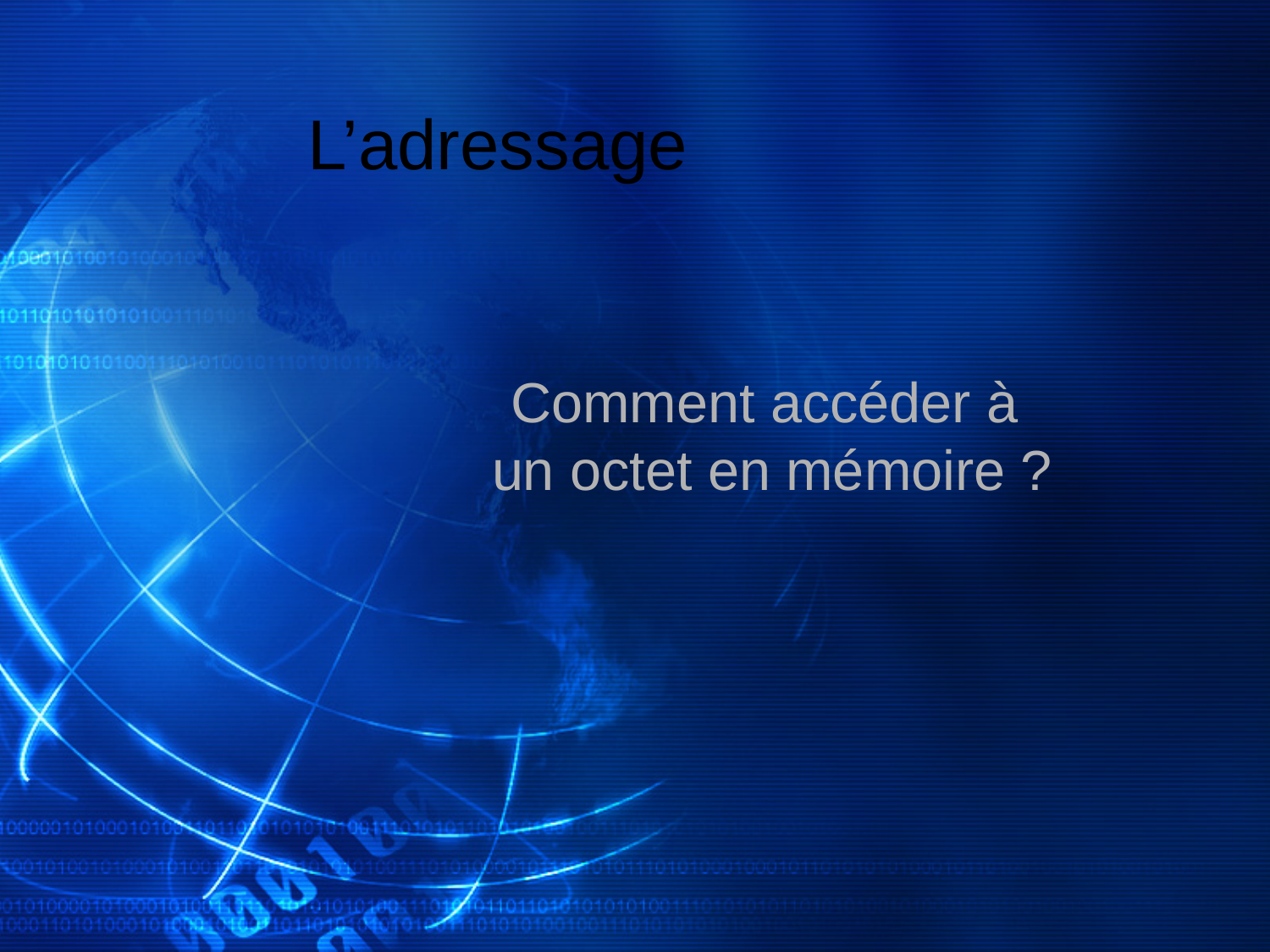

# L’adressage
Comment accéder à
un octet en mémoire ?